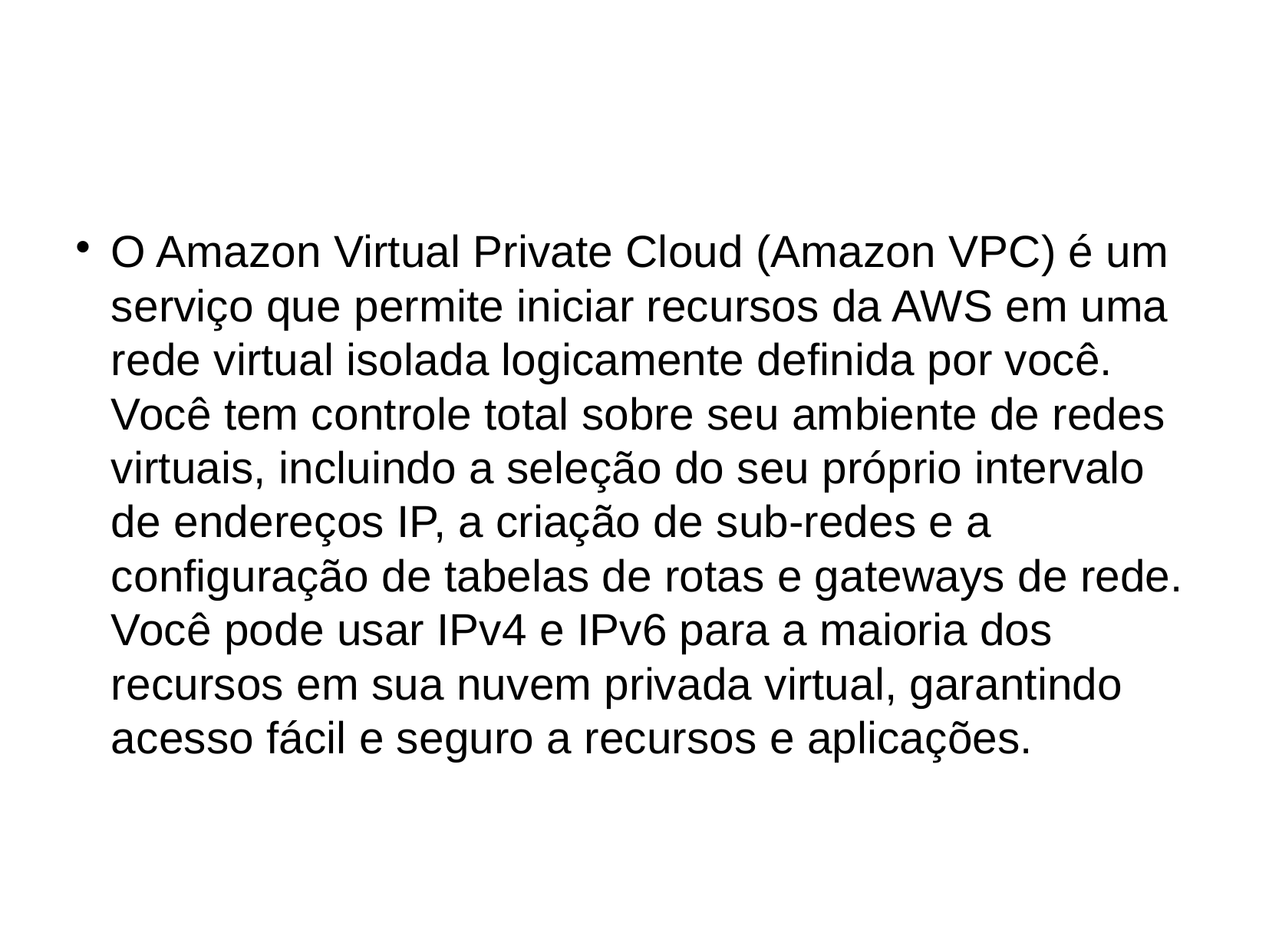

O Amazon Virtual Private Cloud (Amazon VPC) é um serviço que permite iniciar recursos da AWS em uma rede virtual isolada logicamente definida por você. Você tem controle total sobre seu ambiente de redes virtuais, incluindo a seleção do seu próprio intervalo de endereços IP, a criação de sub-redes e a configuração de tabelas de rotas e gateways de rede. Você pode usar IPv4 e IPv6 para a maioria dos recursos em sua nuvem privada virtual, garantindo acesso fácil e seguro a recursos e aplicações.